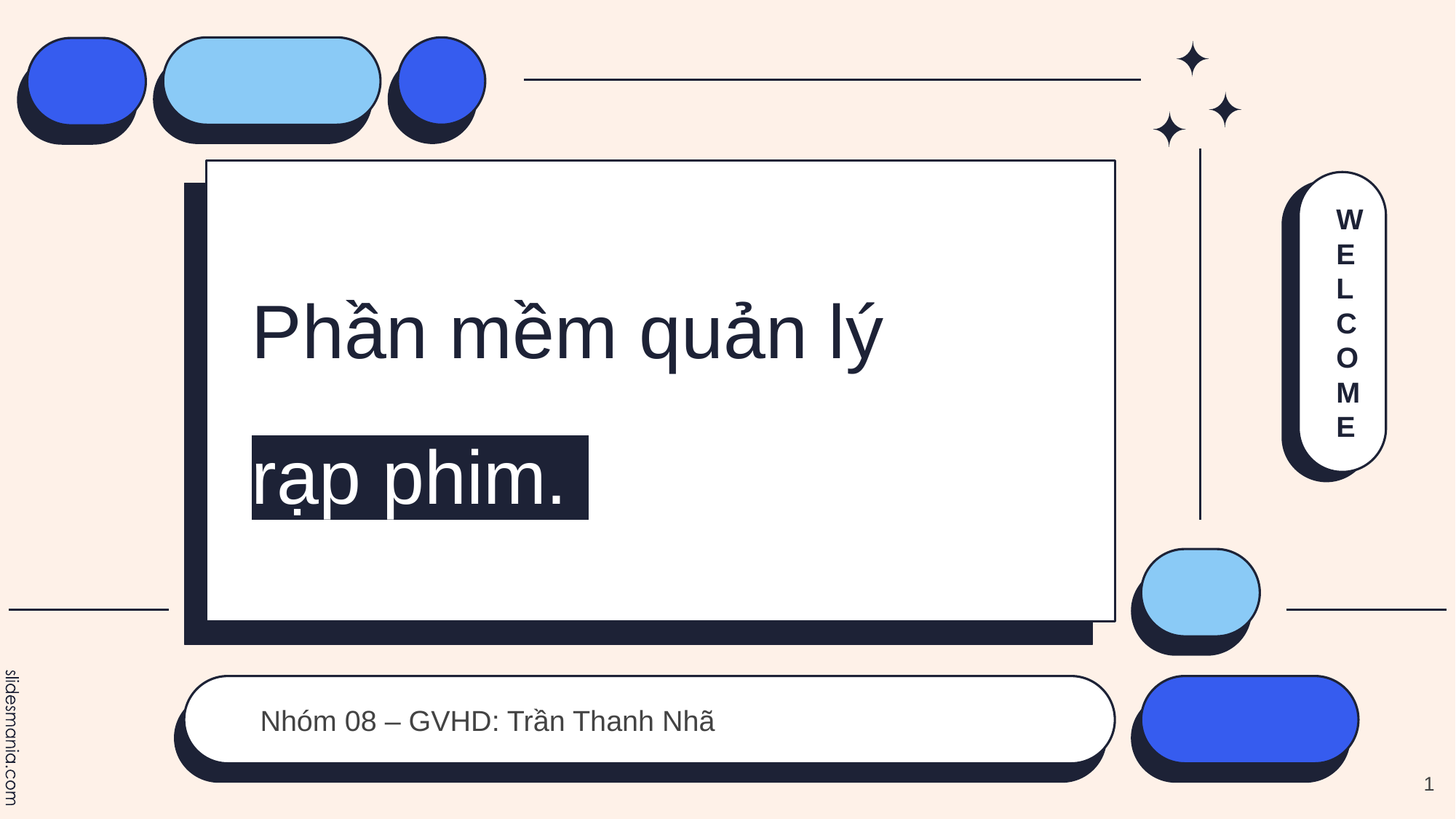

WELCOME
# Phần mềm quản lý rạp phim.

Nhóm 08 – GVHD: Trần Thanh Nhã
1